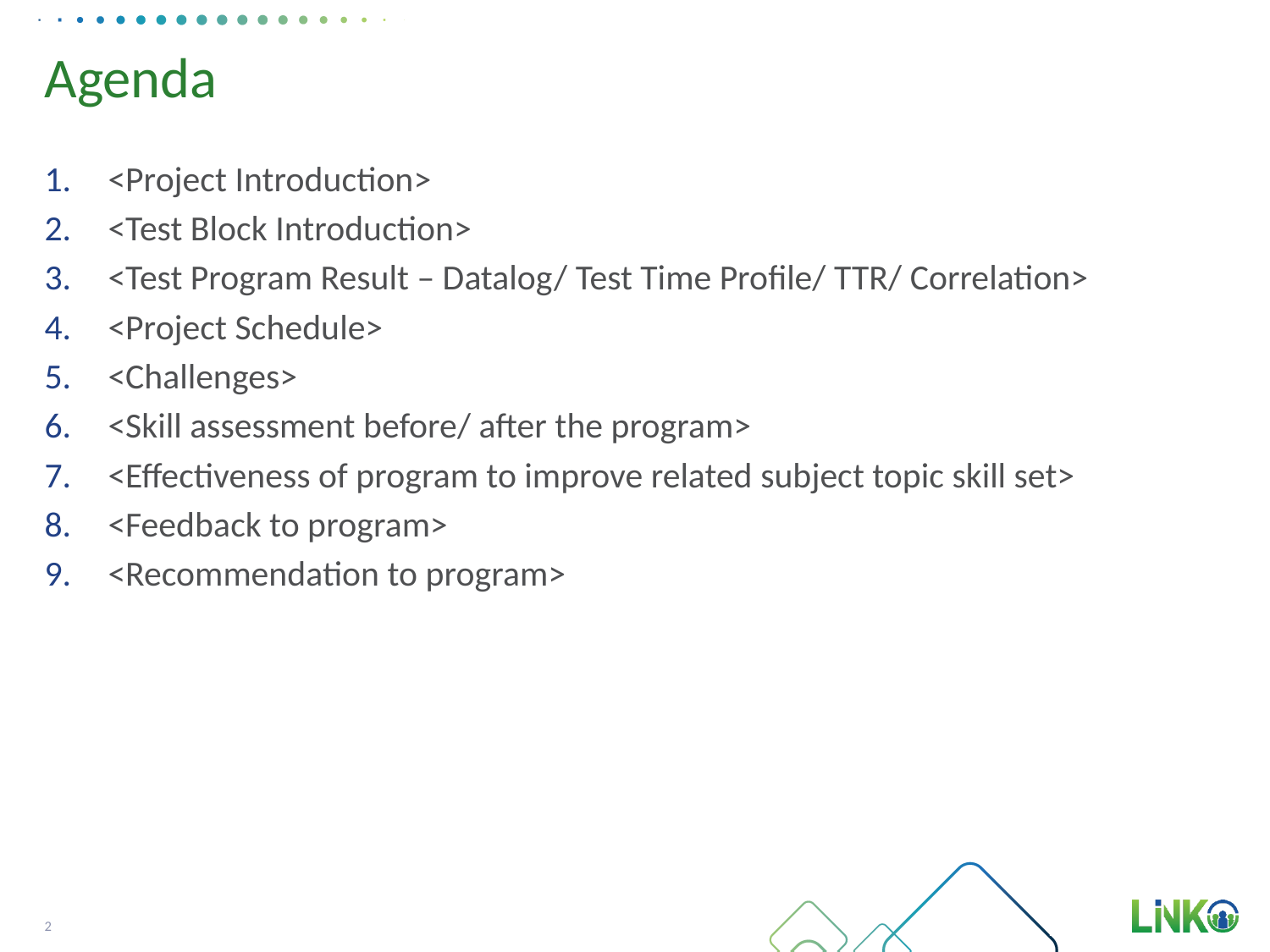

# Agenda
<Project Introduction>
<Test Block Introduction>
<Test Program Result – Datalog/ Test Time Profile/ TTR/ Correlation>
<Project Schedule>
<Challenges>
<Skill assessment before/ after the program>
<Effectiveness of program to improve related subject topic skill set>
<Feedback to program>
<Recommendation to program>
2